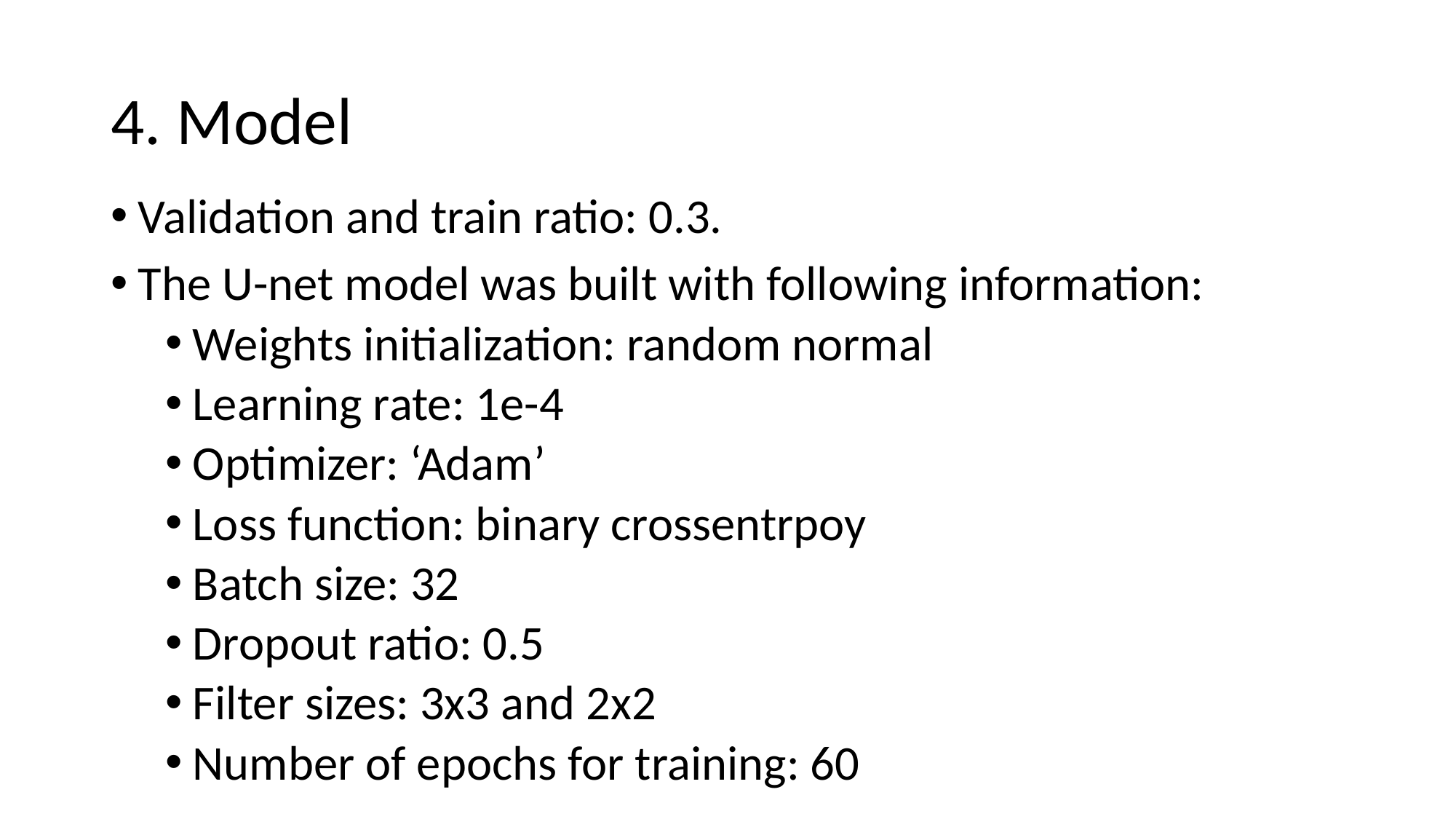

# 4. Model
Validation and train ratio: 0.3.
The U-net model was built with following information:
Weights initialization: random normal
Learning rate: 1e-4
Optimizer: ‘Adam’
Loss function: binary crossentrpoy
Batch size: 32
Dropout ratio: 0.5
Filter sizes: 3x3 and 2x2
Number of epochs for training: 60